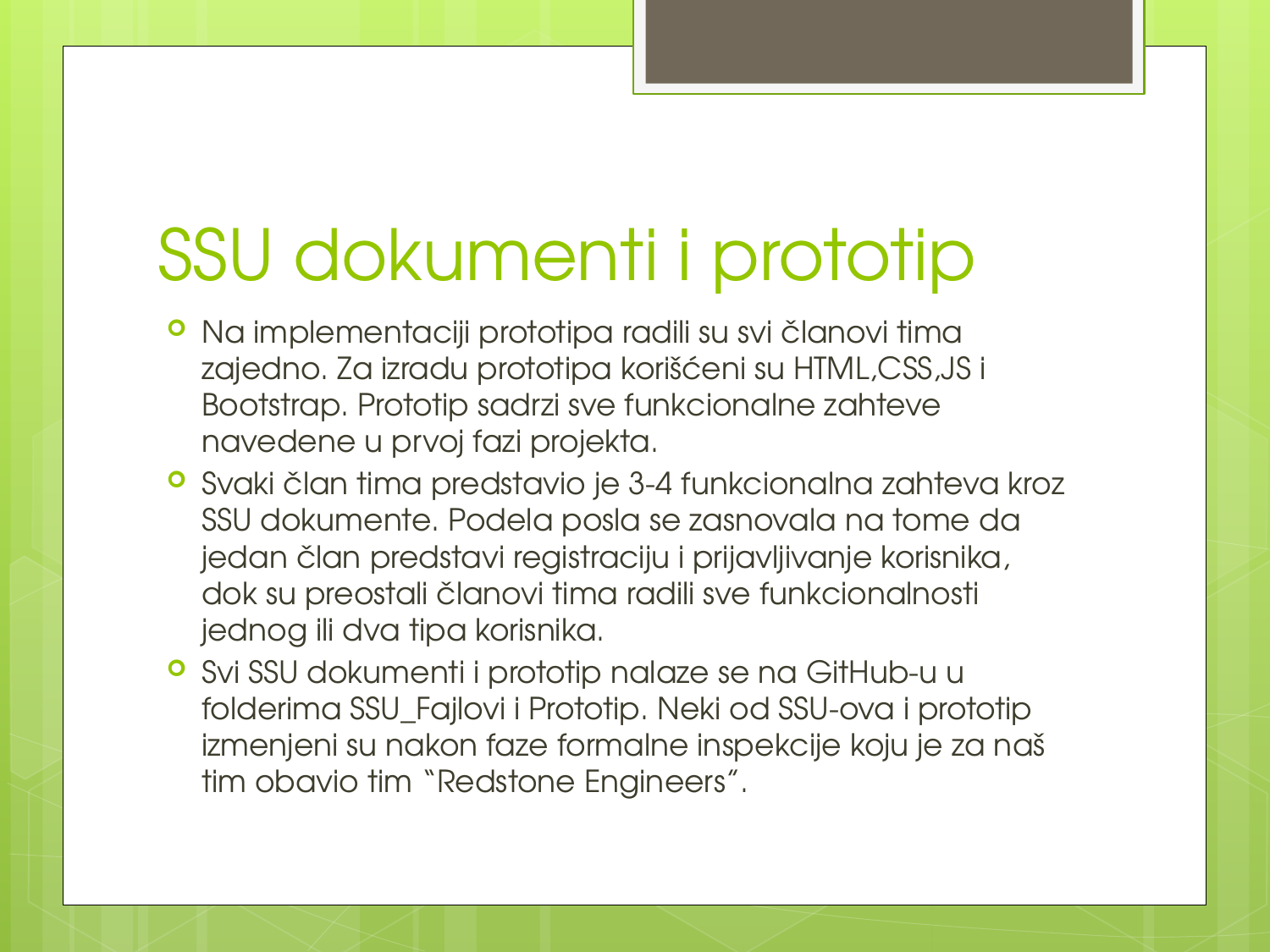

# SSU dokumenti i prototip
Na implementaciji prototipa radili su svi članovi tima zajedno. Za izradu prototipa korišćeni su HTML,CSS,JS i Bootstrap. Prototip sadrzi sve funkcionalne zahteve navedene u prvoj fazi projekta.
Svaki član tima predstavio je 3-4 funkcionalna zahteva kroz SSU dokumente. Podela posla se zasnovala na tome da jedan član predstavi registraciju i prijavljivanje korisnika, dok su preostali članovi tima radili sve funkcionalnosti jednog ili dva tipa korisnika.
Svi SSU dokumenti i prototip nalaze se na GitHub-u u folderima SSU_Fajlovi i Prototip. Neki od SSU-ova i prototip izmenjeni su nakon faze formalne inspekcije koju je za naš tim obavio tim “Redstone Engineers”.